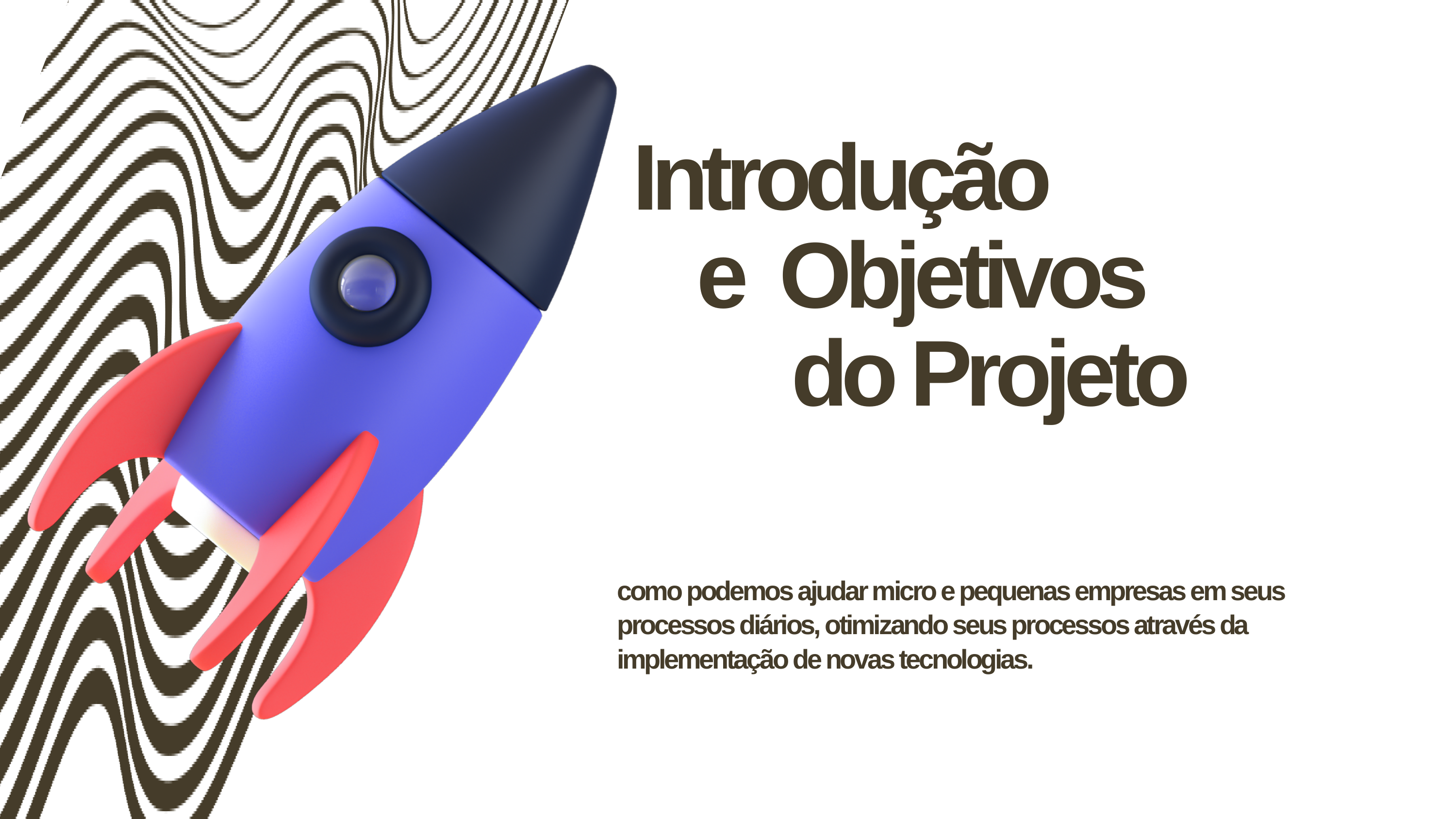

Introdução
   e  Objetivos
        do Projeto

como podemos ajudar micro e pequenas empresas em seus processos diários, otimizando seus processos através da implementação de novas tecnologias.